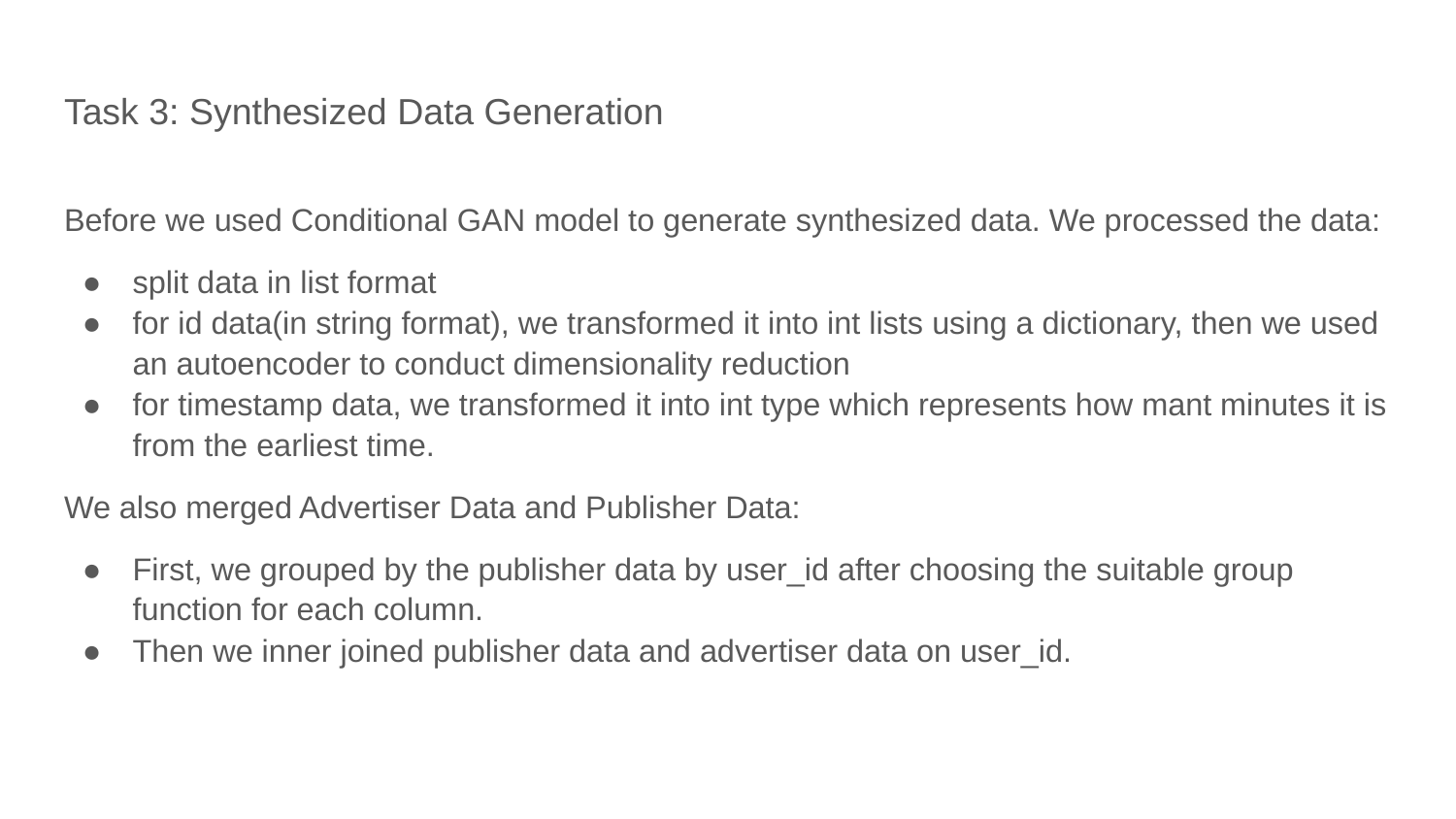

# Task 3: Synthesized Data Generation
Before we used Conditional GAN model to generate synthesized data. We processed the data:
split data in list format
for id data(in string format), we transformed it into int lists using a dictionary, then we used an autoencoder to conduct dimensionality reduction
for timestamp data, we transformed it into int type which represents how mant minutes it is from the earliest time.
We also merged Advertiser Data and Publisher Data:
First, we grouped by the publisher data by user_id after choosing the suitable group function for each column.
Then we inner joined publisher data and advertiser data on user_id.